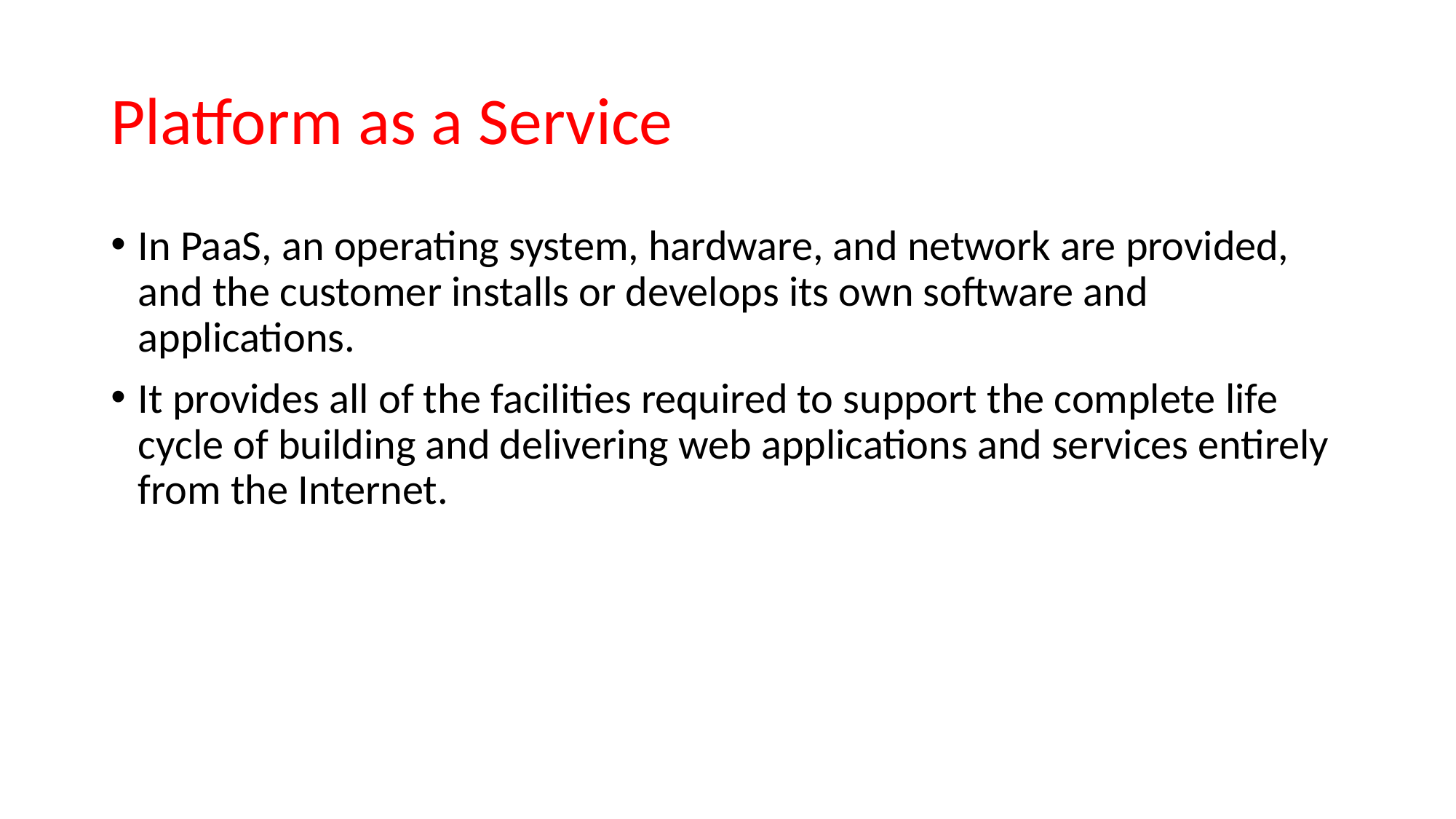

# Platform as a Service
In PaaS, an operating system, hardware, and network are provided, and the customer installs or develops its own software and applications.
It provides all of the facilities required to support the complete life cycle of building and delivering web applications and services entirely from the Internet.